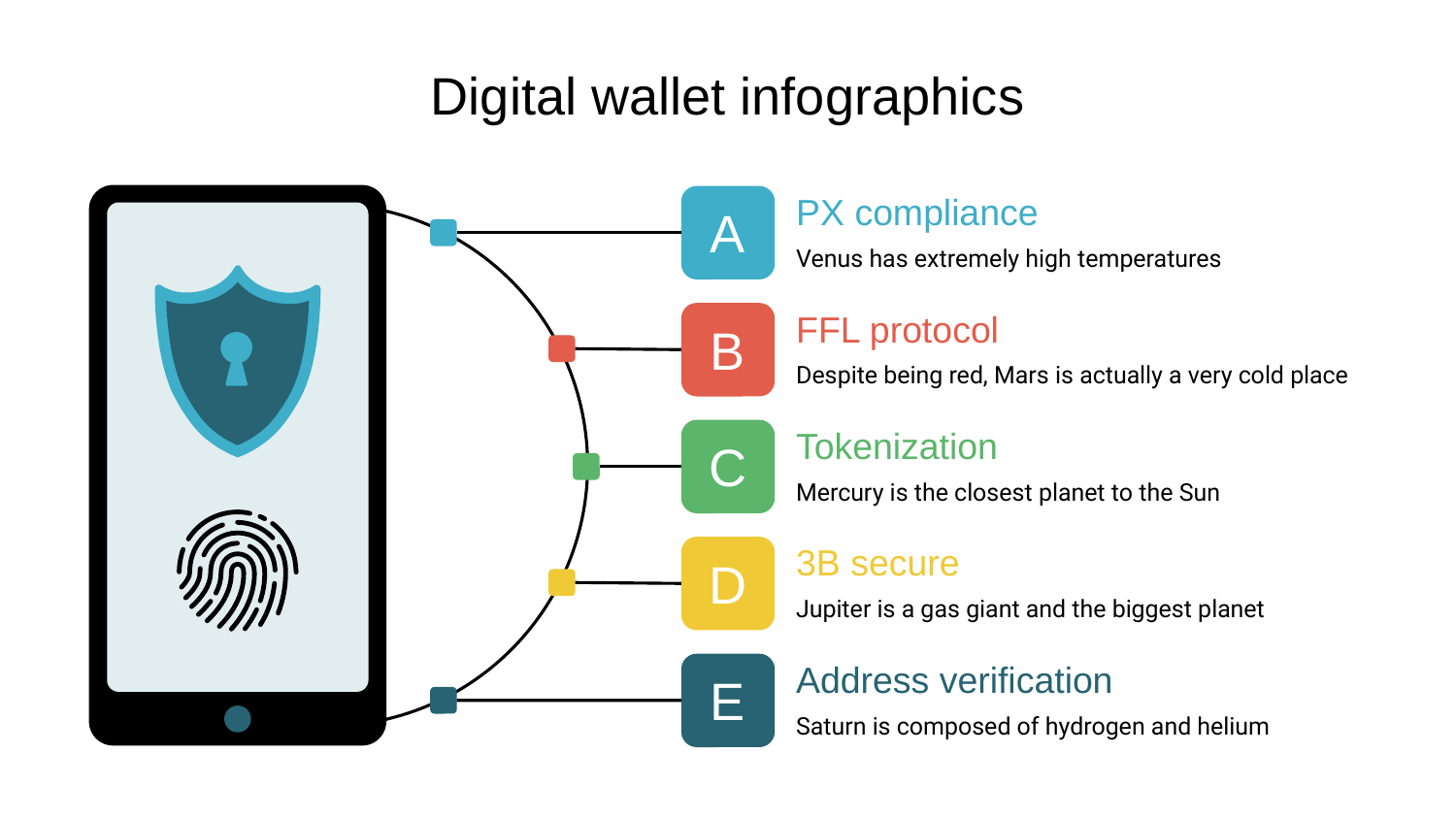

# Digital wallet infographics
PX compliance
A

Venus has extremely high temperatures

FFL protocol
B

Despite being red, Mars is actually a very cold place
Tokenization
C

Mercury is the closest planet to the Sun
3B secure
D

Jupiter is a gas giant and the biggest planet
Address verification
E

Saturn is composed of hydrogen and helium